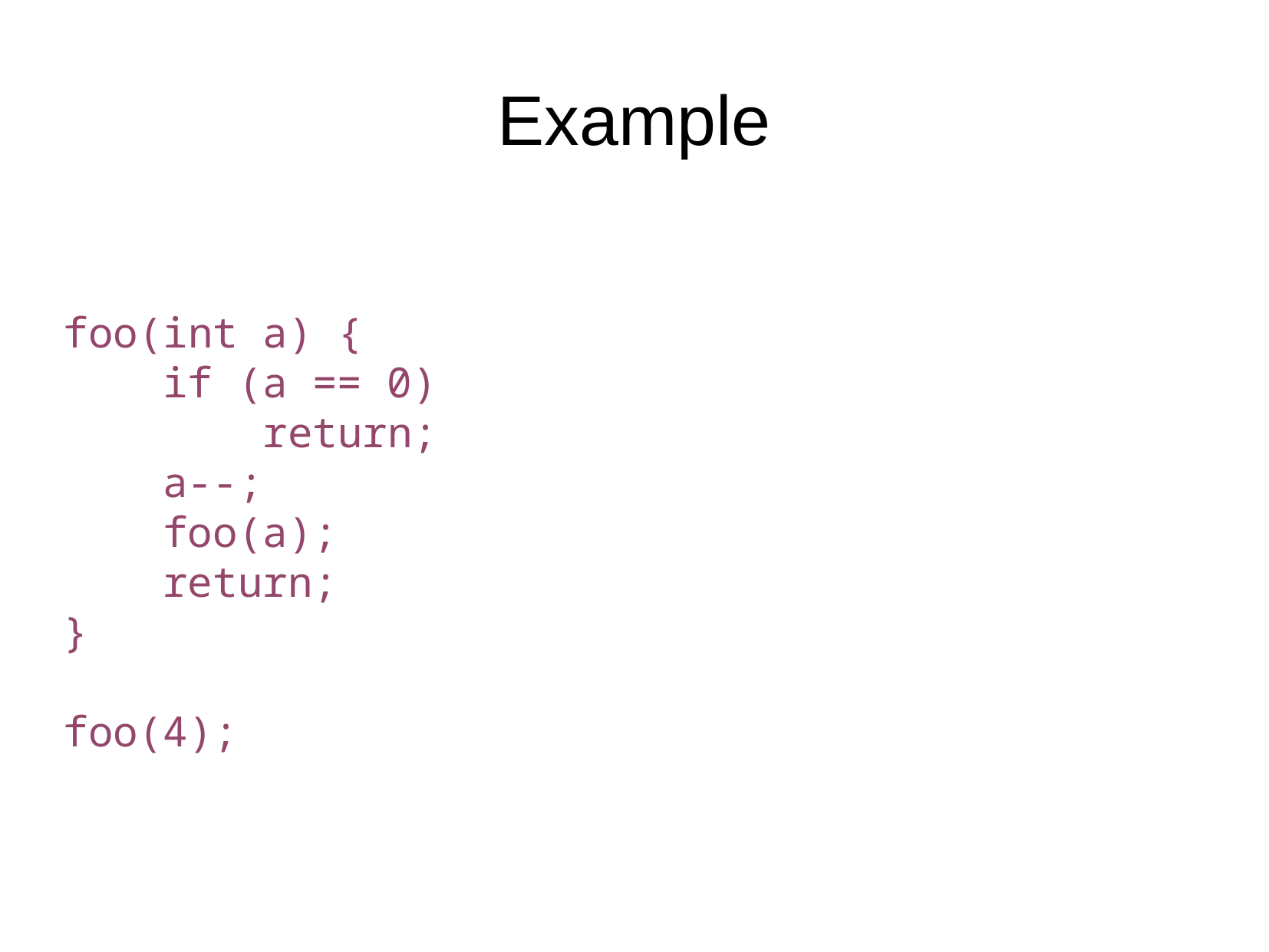

Example

foo(int a) {
    if (a == 0)
        return;
    a--;
    foo(a);
    return;
}

foo(4);